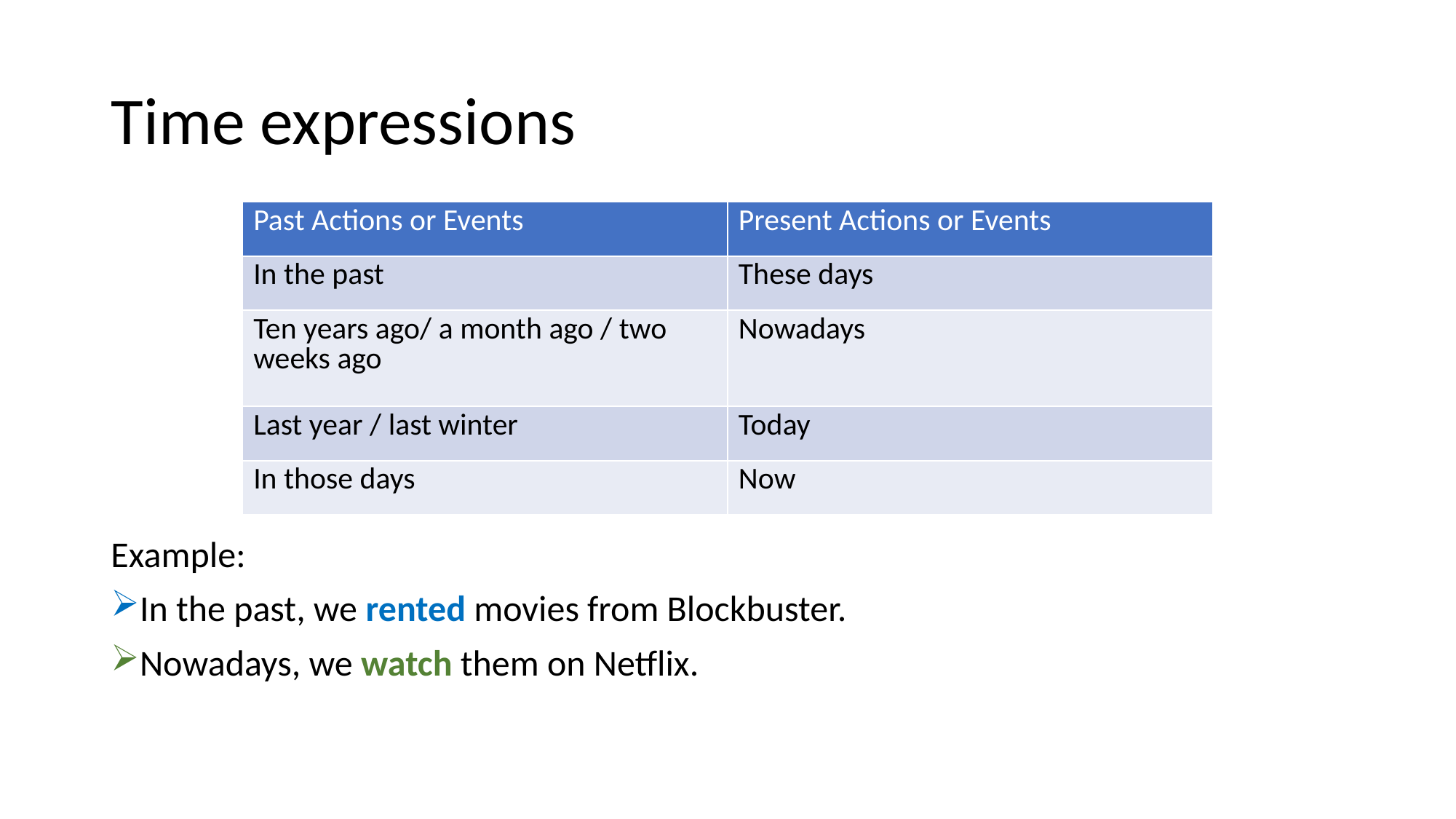

# Time expressions
| Past Actions or Events | Present Actions or Events |
| --- | --- |
| In the past | These days |
| Ten years ago/ a month ago / two weeks ago | Nowadays |
| Last year / last winter | Today |
| In those days | Now |
Example:
In the past, we rented movies from Blockbuster.
Nowadays, we watch them on Netflix.